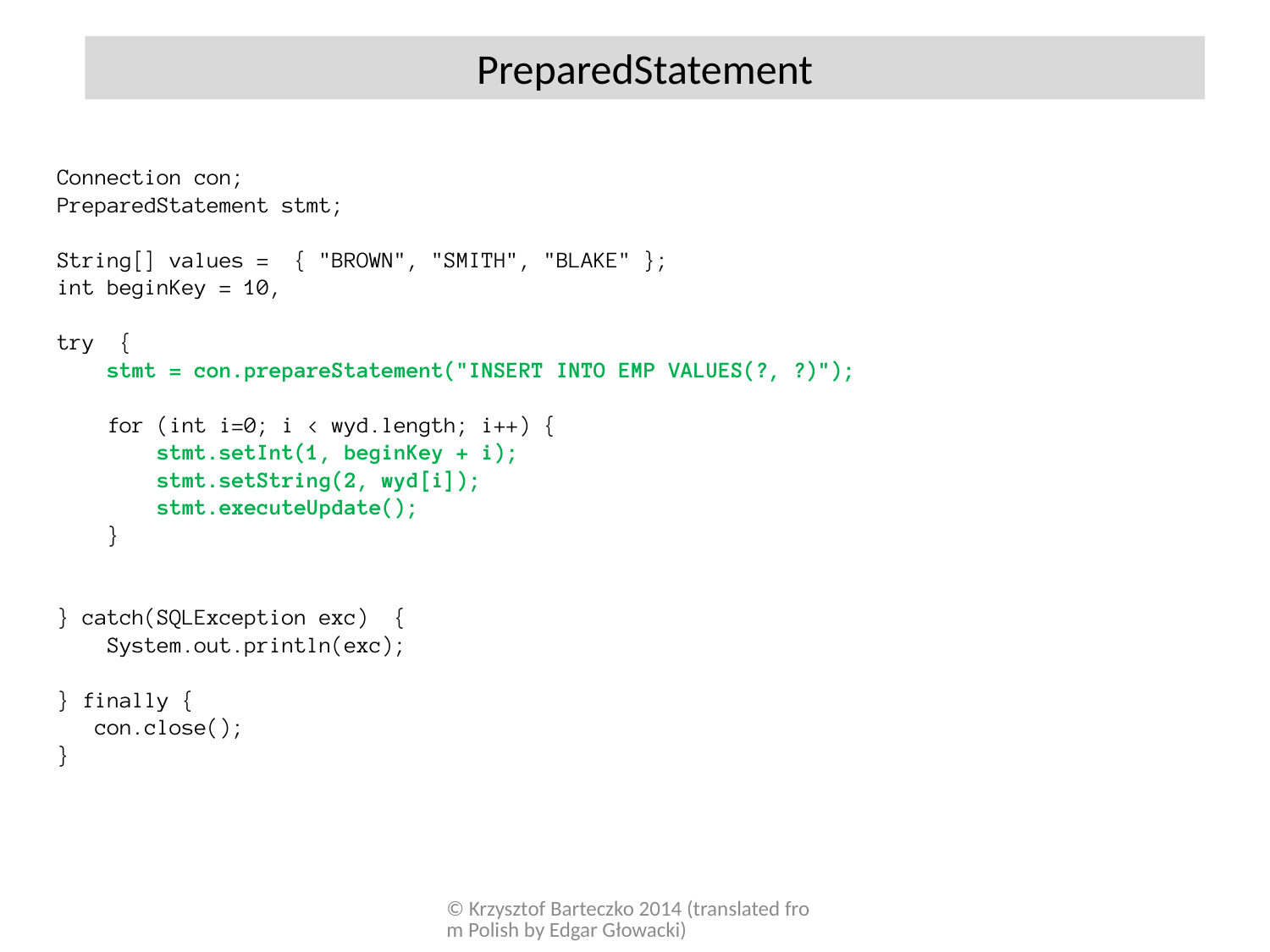

PreparedStatement
Connection con;
PreparedStatement stmt;

String[] values =  { "BROWN", "SMITH", "BLAKE" };
int beginKey = 10,

try  {
    stmt = con.prepareStatement("INSERT INTO EMP VALUES(?, ?)");

    for (int i=0; i < wyd.length; i++) {
        stmt.setInt(1, beginKey + i);
        stmt.setString(2, wyd[i]);
        stmt.executeUpdate();
    }

} catch(SQLException exc)  {
    System.out.println(exc);

} finally {
   con.close();
}
© Krzysztof Barteczko 2014 (translated from Polish by Edgar Głowacki)